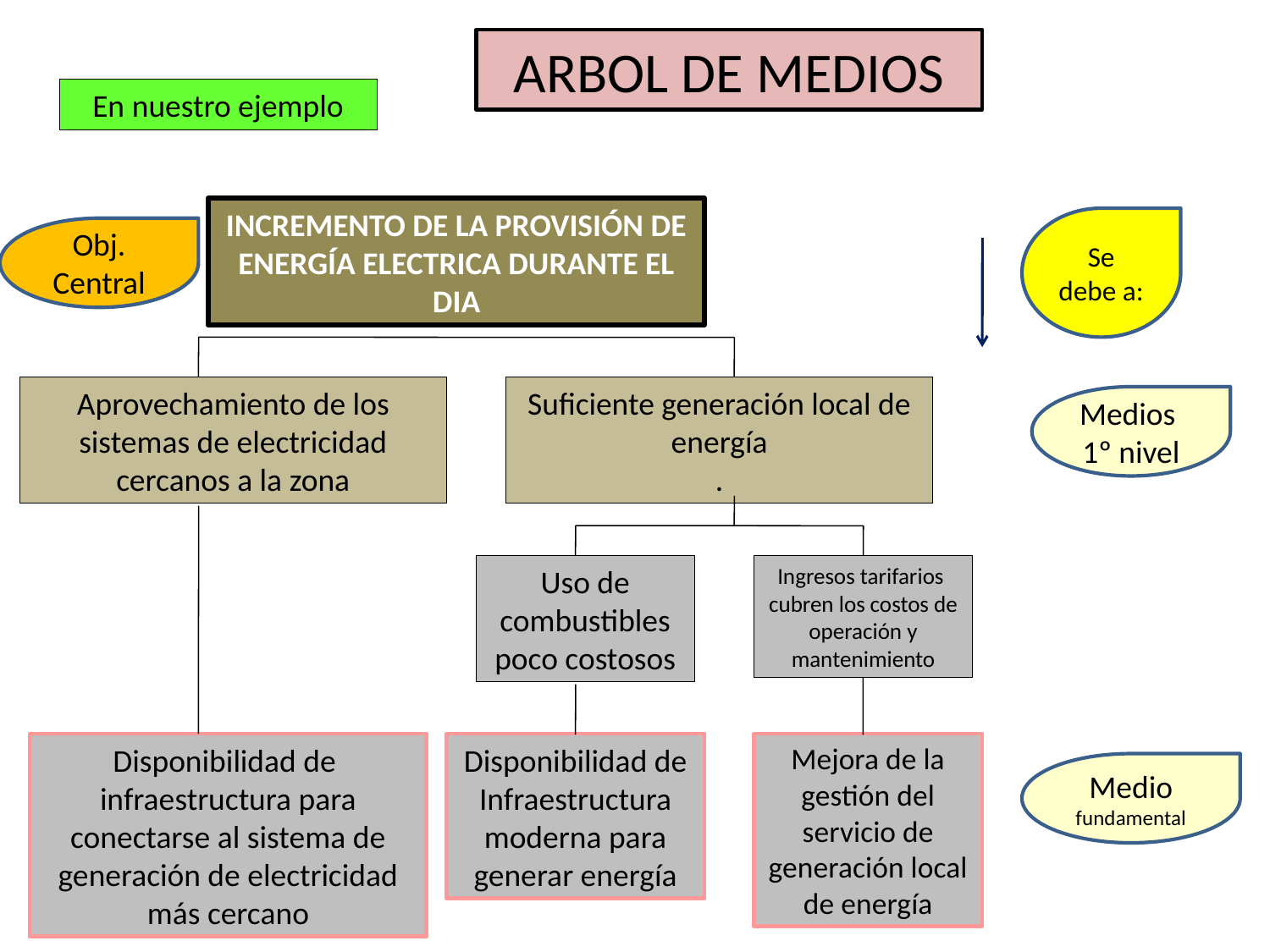

ARBOL DE MEDIOS
En nuestro ejemplo
INCREMENTO DE LA PROVISIÓN DE ENERGÍA ELECTRICA DURANTE EL DIA
Se debe a:
Obj. Central
Aprovechamiento de los sistemas de electricidad cercanos a la zona
Suficiente generación local de energía
.
Medios  1º nivel
Uso de combustibles poco costosos
Ingresos tarifarios  cubren los costos de operación y mantenimiento
Disponibilidad de  infraestructura para conectarse al sistema de generación de electricidad más cercano
Disponibilidad de Infraestructura moderna para generar energía
Mejora de la gestión del servicio de generación local de energía
Medio fundamental